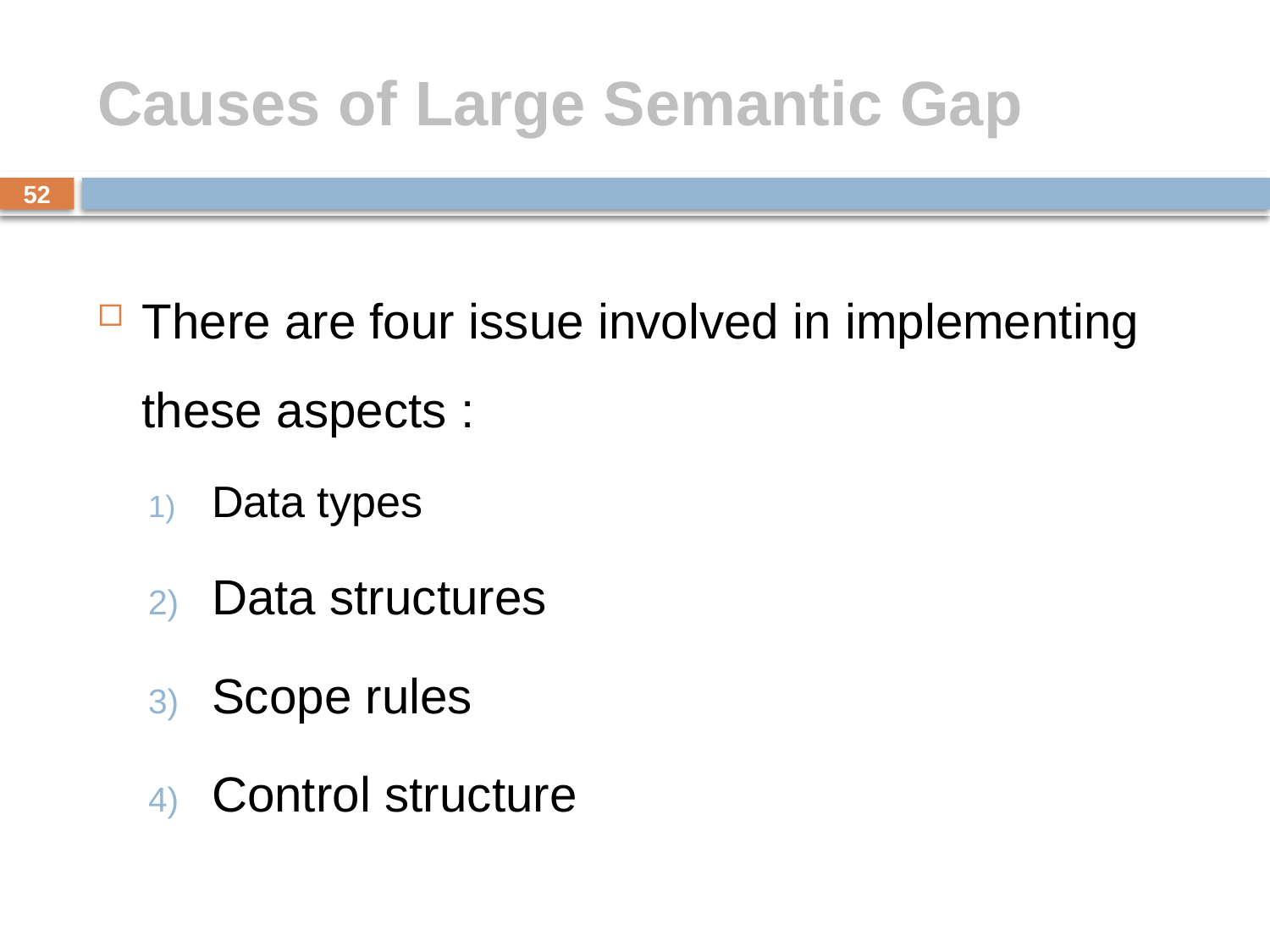

# Causes of Large Semantic Gap
52

There are four issue involved in implementing these aspects :
Data types
Data structures
Scope rules
Control structure